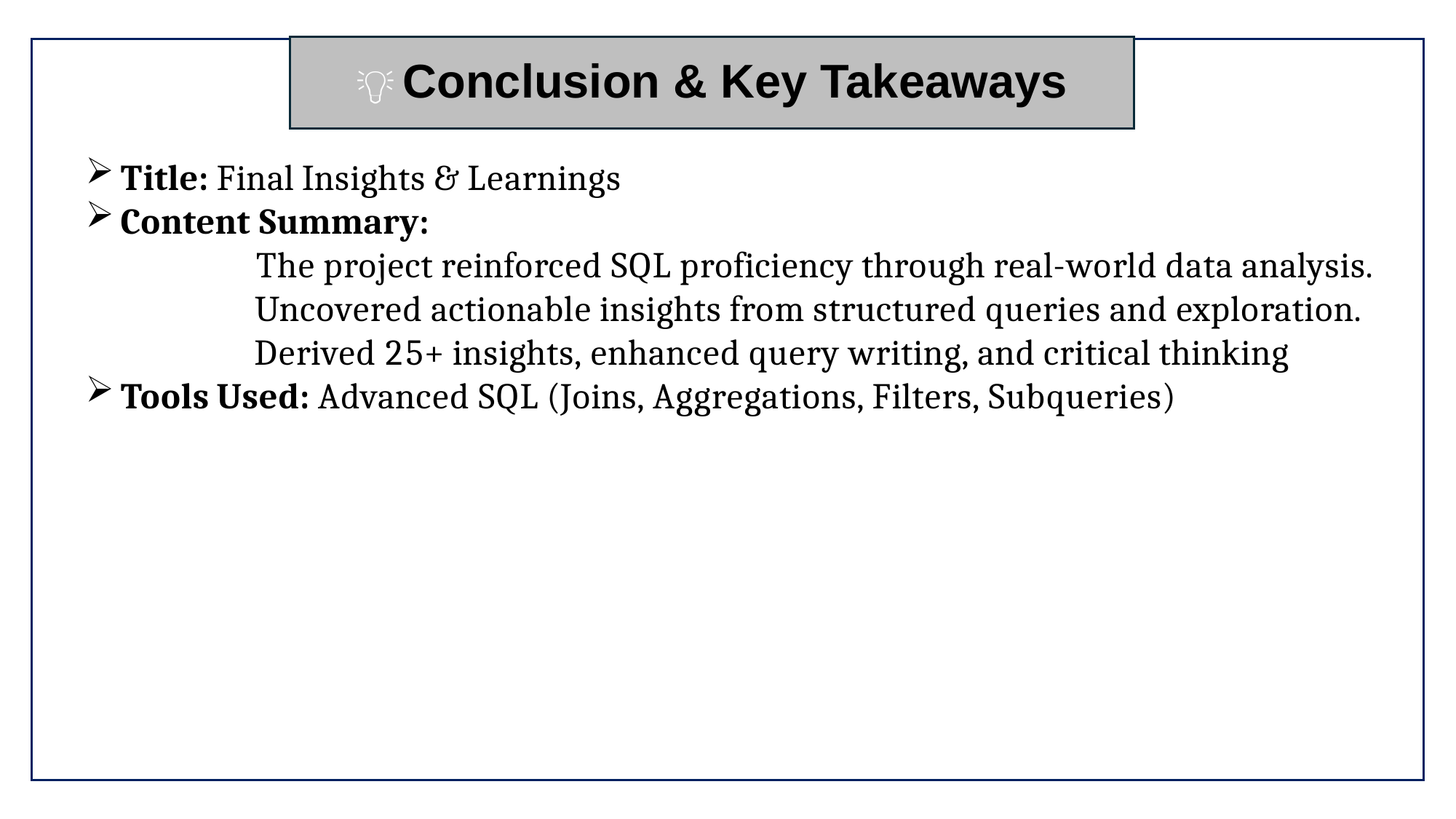

# 💡 Conclusion & Key Takeaways

Title: Final Insights & Learnings
Content Summary:
                 The project reinforced SQL proficiency through real-world data analysis.
                 Uncovered actionable insights from structured queries and exploration.
                     Derived 25+ insights, enhanced query writing, and critical thinking
Tools Used: Advanced SQL (Joins, Aggregations, Filters, Subqueries)